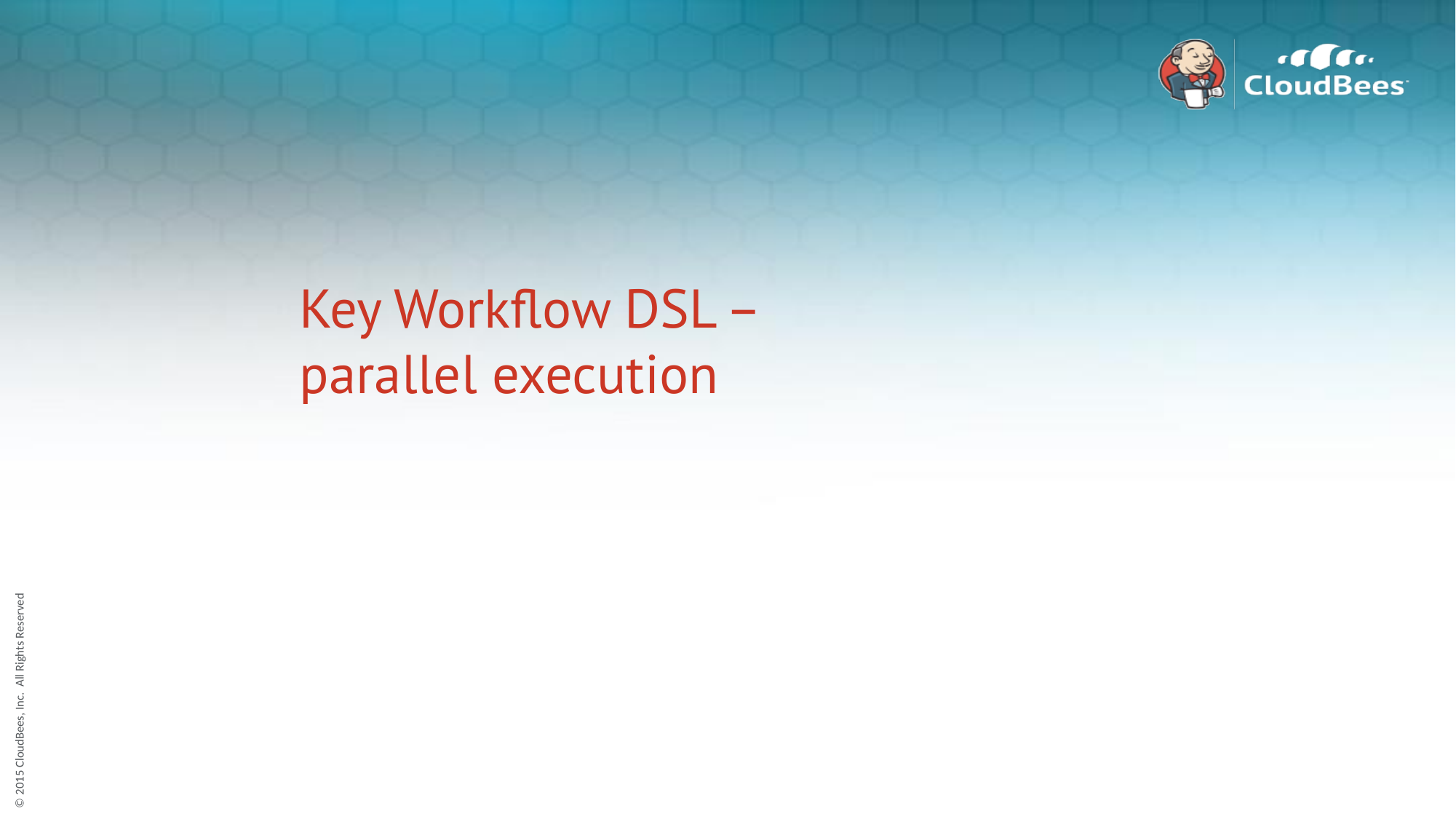

# Key Workflow DSL – parallel execution